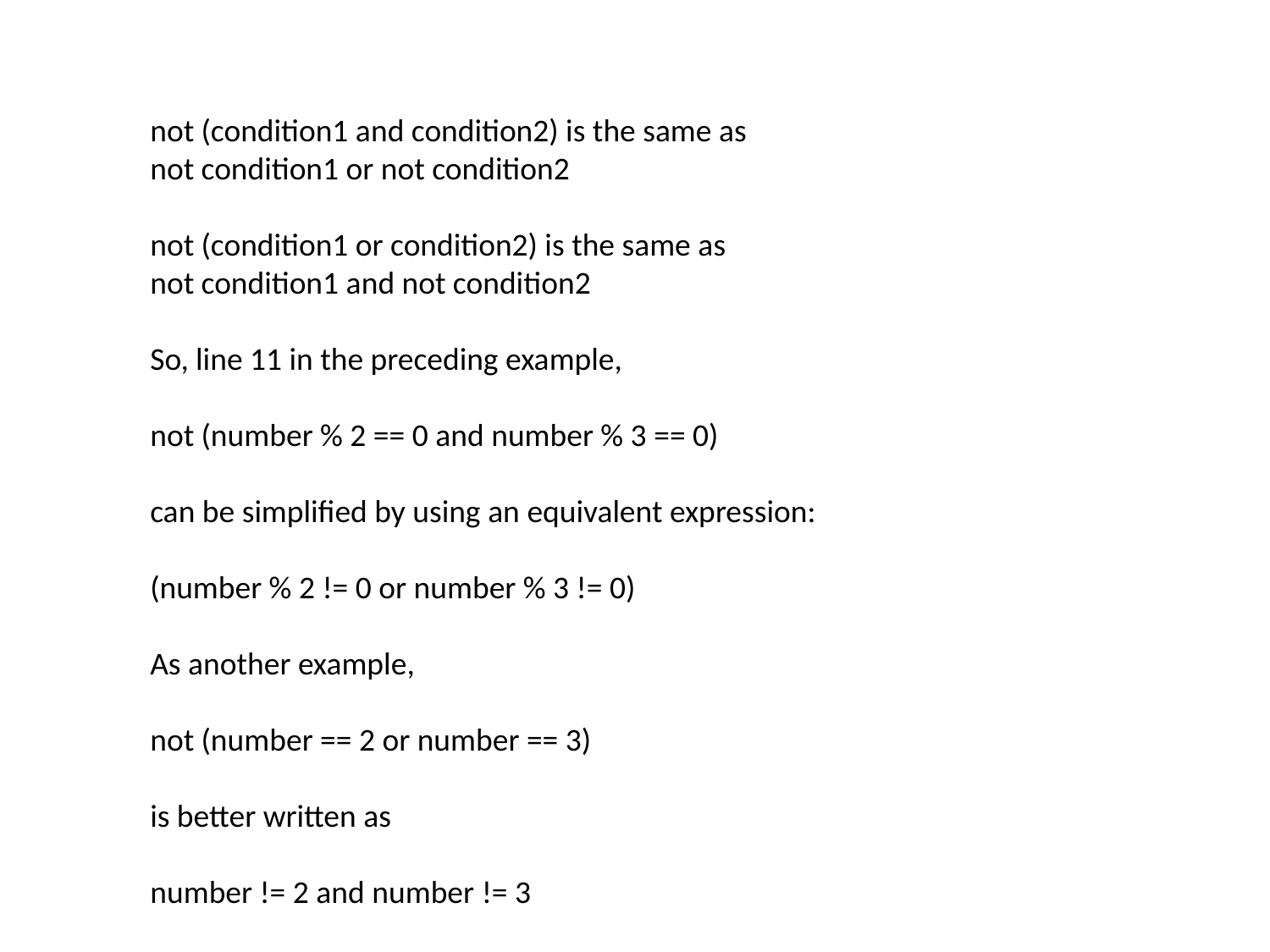

not (condition1 and condition2) is the same as
not condition1 or not condition2

not (condition1 or condition2) is the same as
not condition1 and not condition2

So, line 11 in the preceding example,

not (number % 2 == 0 and number % 3 == 0)

can be simplified by using an equivalent expression:

(number % 2 != 0 or number % 3 != 0)

As another example,

not (number == 2 or number == 3)

is better written as

number != 2 and number != 3